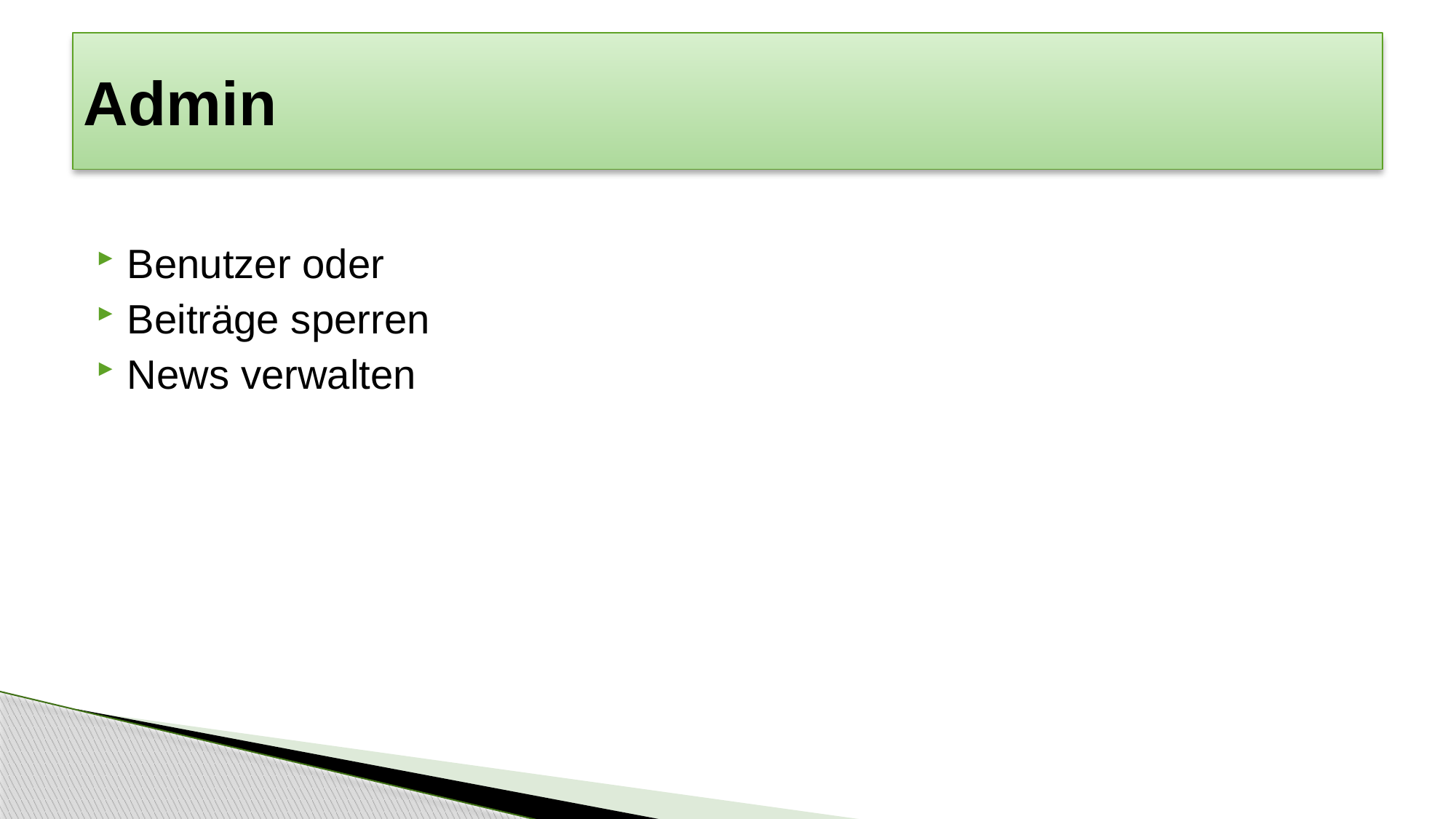

# Admin

Benutzer oder
Beiträge sperren
News verwalten